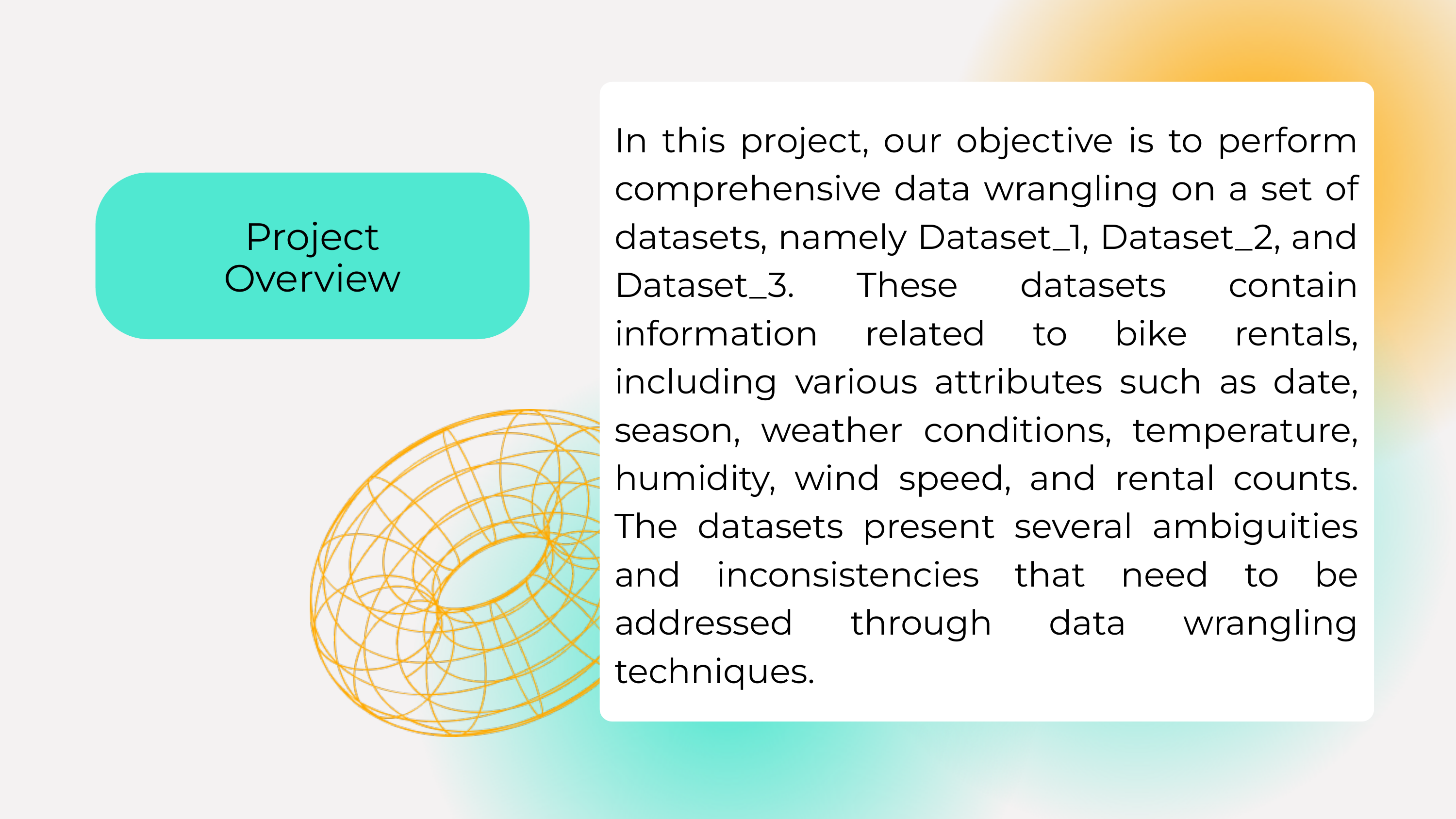

In this project, our objective is to perform comprehensive data wrangling on a set of datasets, namely Dataset_1, Dataset_2, and Dataset_3. These datasets contain information related to bike rentals, including various attributes such as date, season, weather conditions, temperature, humidity, wind speed, and rental counts. The datasets present several ambiguities and inconsistencies that need to be addressed through data wrangling techniques.

Project Overview